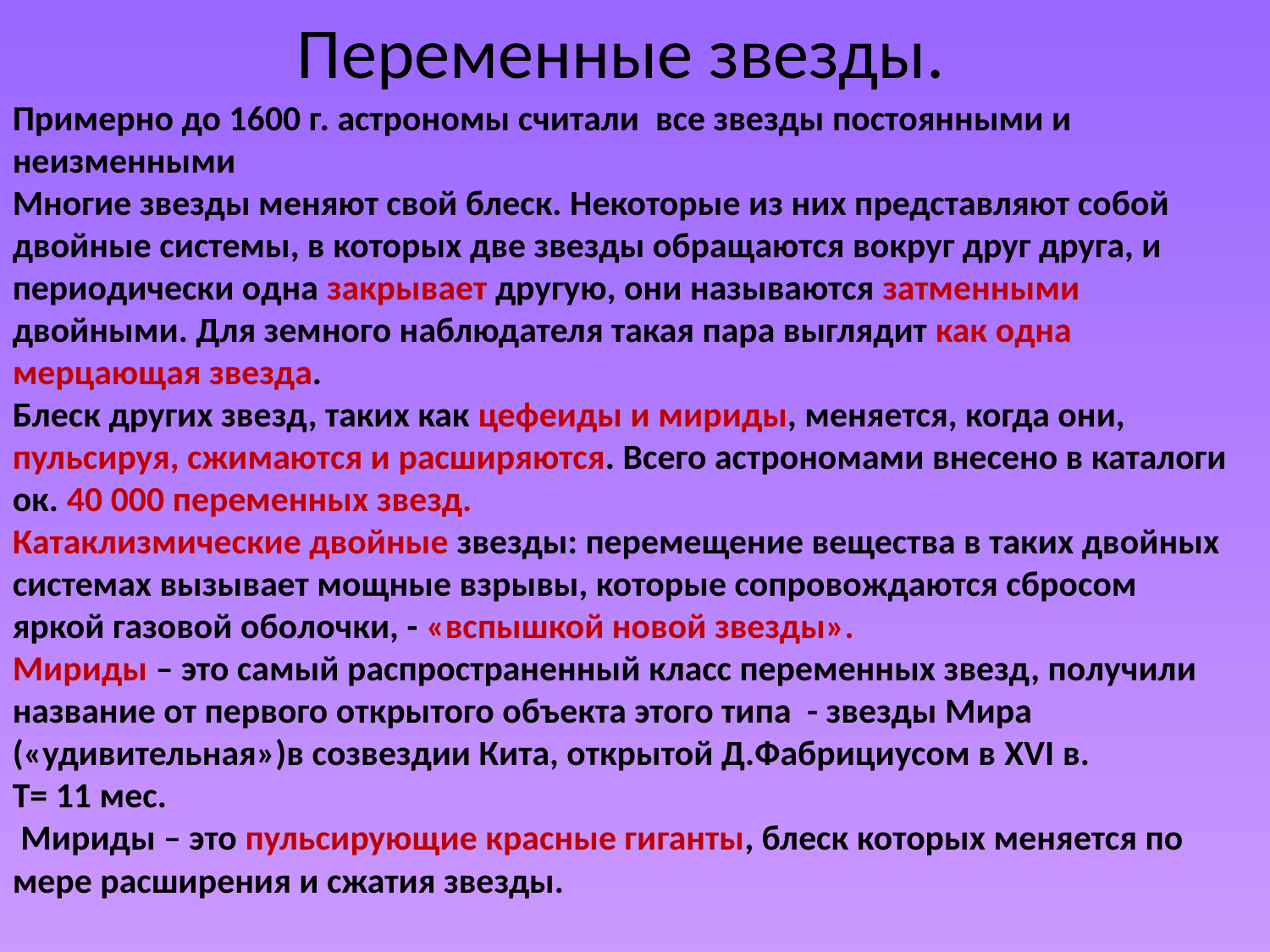

# Переменные звезды.
Примерно до 1600 г. астрономы считали  все звезды постоянными и неизменными
Многие звезды меняют свой блеск. Некоторые из них представляют собой двойные системы, в которых две звезды обращаются вокруг друг друга, и периодически одна закрывает другую, они называются затменными двойными. Для земного наблюдателя такая пара выглядит как одна мерцающая звезда.
Блеск других звезд, таких как цефеиды и мириды, меняется, когда они, пульсируя, сжимаются и расширяются. Всего астрономами внесено в каталоги ок. 40 000 переменных звезд.
Катаклизмические двойные звезды: перемещение вещества в таких двойных системах вызывает мощные взрывы, которые сопровождаются сбросом  яркой газовой оболочки, - «вспышкой новой звезды».
Мириды – это самый распространенный класс переменных звезд, получили название от первого открытого объекта этого типа  - звезды Мира («удивительная»)в созвездии Кита, открытой Д.Фабрициусом в XVI в.
Т= 11 мес.
 Мириды – это пульсирующие красные гиганты, блеск которых меняется по мере расширения и сжатия звезды.